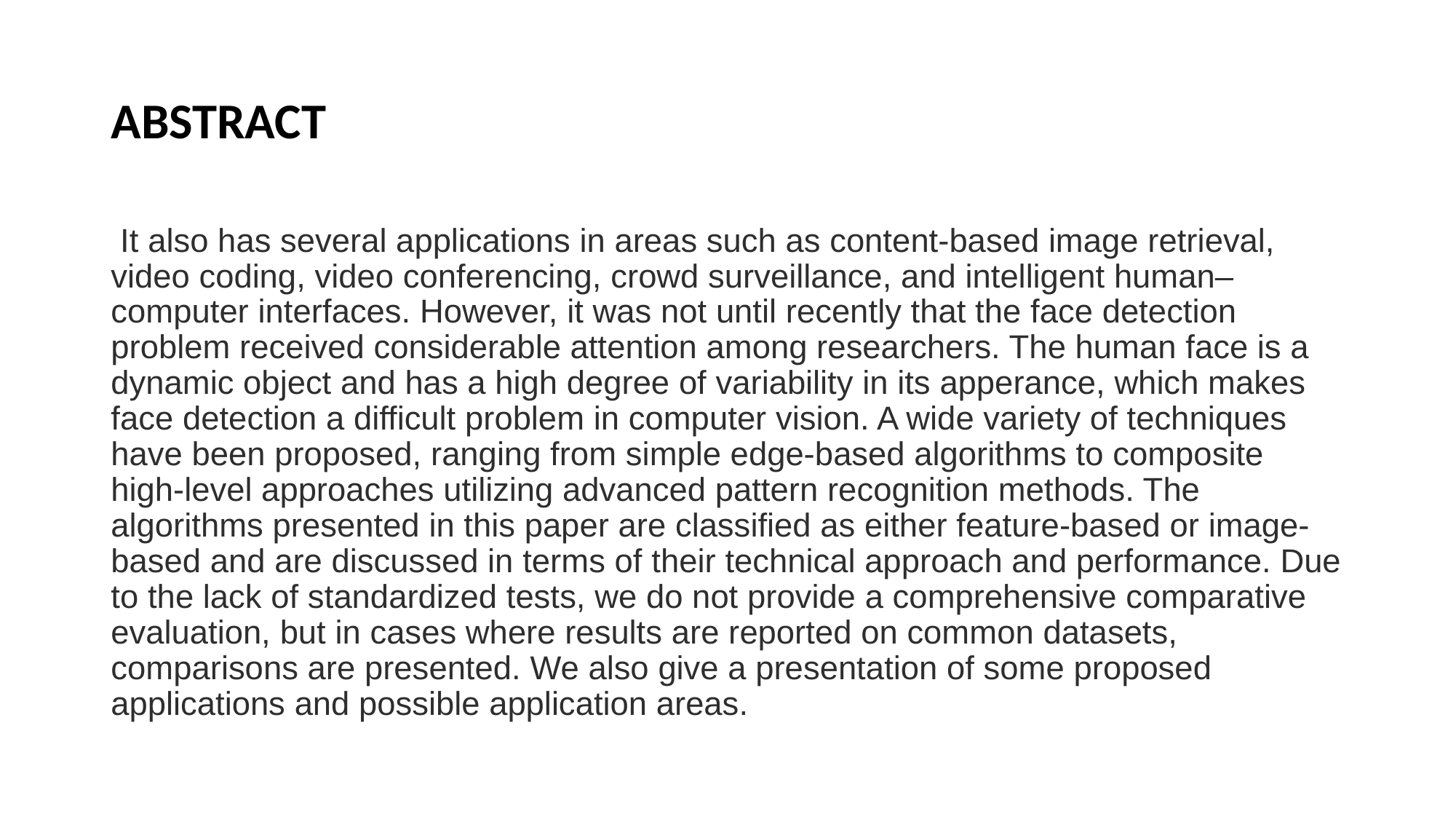

# ABSTRACT
 It also has several applications in areas such as content-based image retrieval, video coding, video conferencing, crowd surveillance, and intelligent human–computer interfaces. However, it was not until recently that the face detection problem received considerable attention among researchers. The human face is a dynamic object and has a high degree of variability in its apperance, which makes face detection a difficult problem in computer vision. A wide variety of techniques have been proposed, ranging from simple edge-based algorithms to composite high-level approaches utilizing advanced pattern recognition methods. The algorithms presented in this paper are classified as either feature-based or image-based and are discussed in terms of their technical approach and performance. Due to the lack of standardized tests, we do not provide a comprehensive comparative evaluation, but in cases where results are reported on common datasets, comparisons are presented. We also give a presentation of some proposed applications and possible application areas.